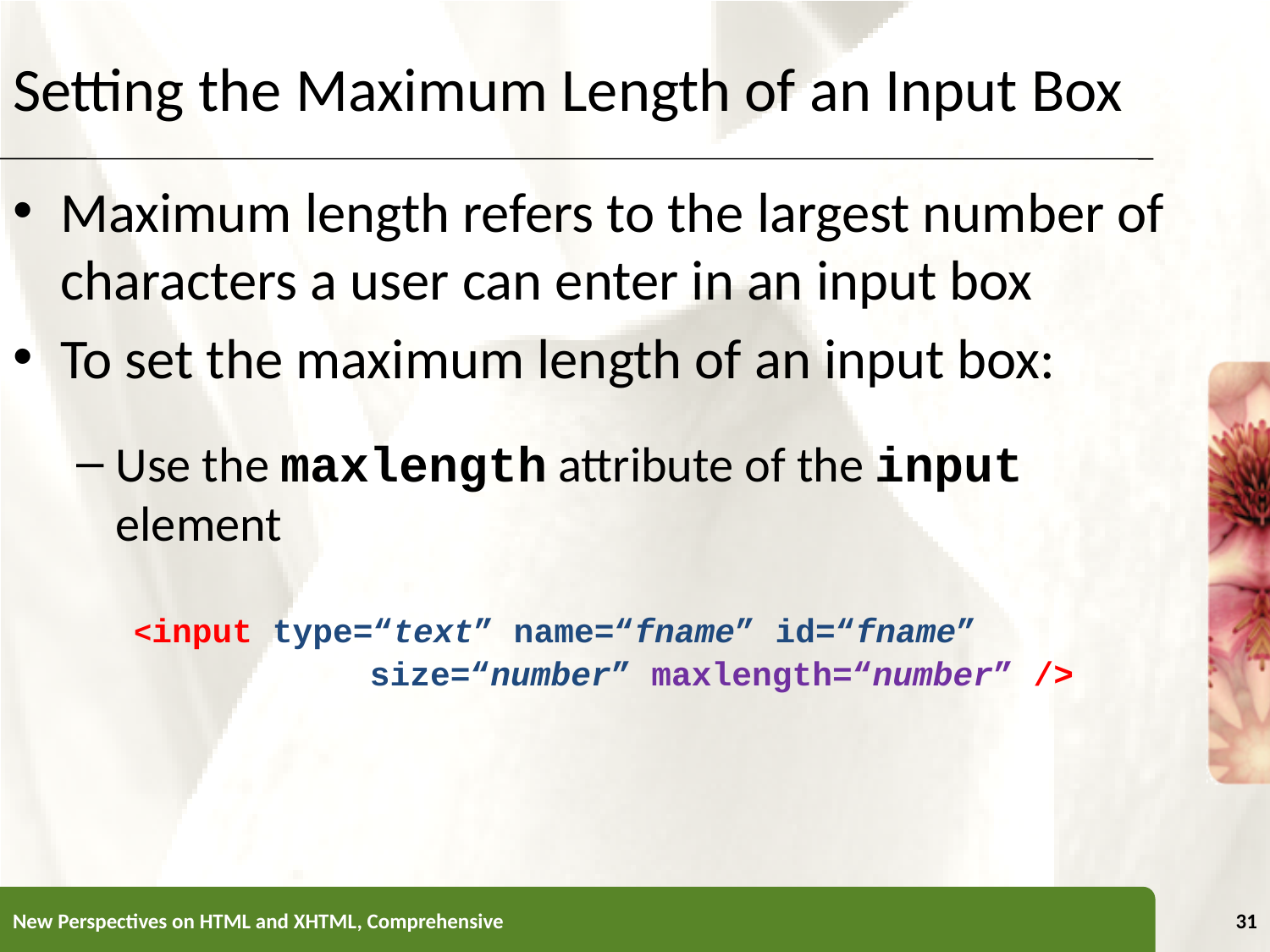

Setting the Maximum Length of an Input Box
Maximum length refers to the largest number of characters a user can enter in an input box
To set the maximum length of an input box:
Use the maxlength attribute of the input element
	 <input type=“text” name=“fname” id=“fname” 				size=“number” maxlength=“number” />
New Perspectives on HTML and XHTML, Comprehensive
31